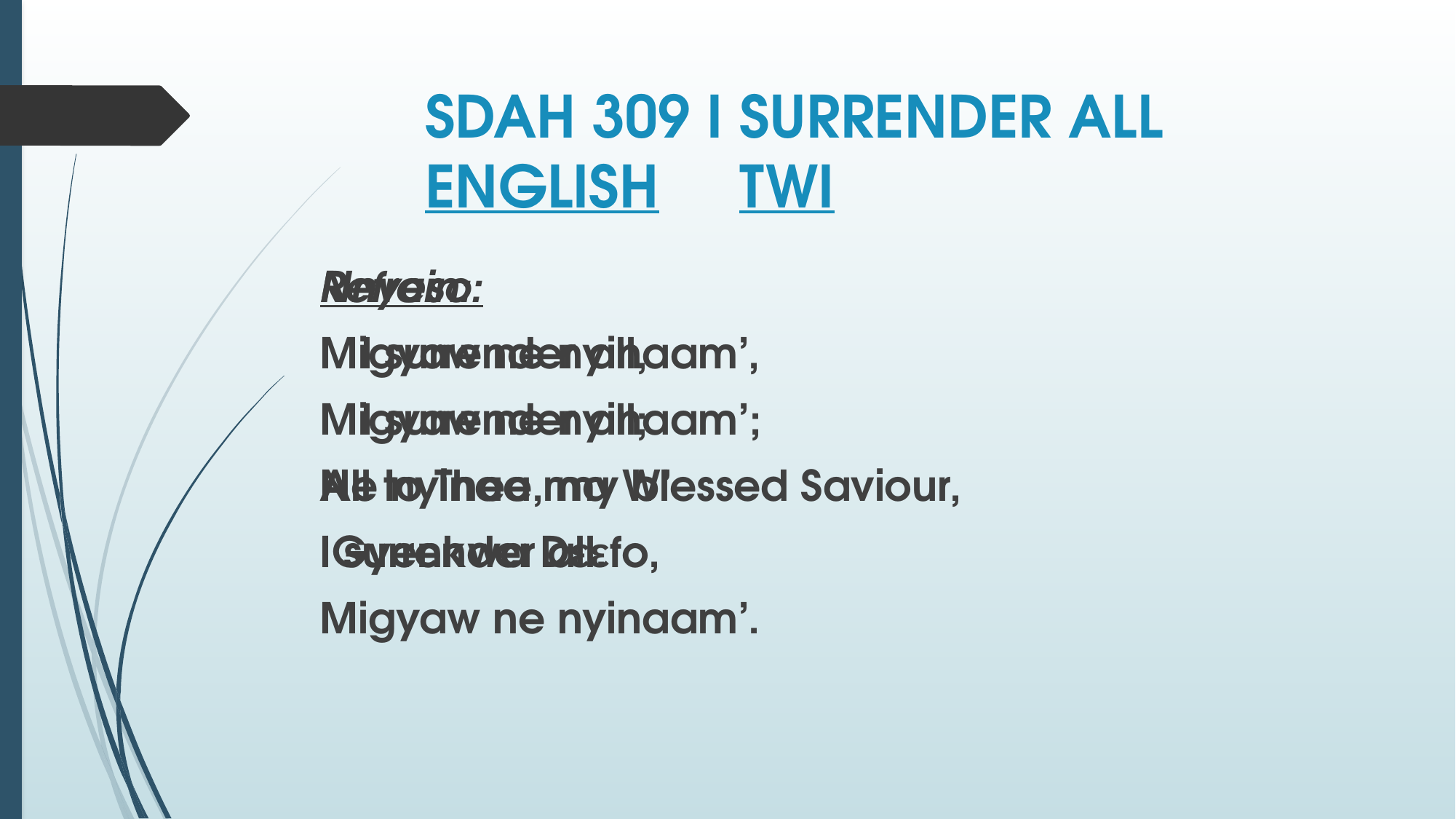

# SDAH 309 I SURRENDER ALL ENGLISH						TWI
Nnyeso:
Migyaw ne nyinaam’,
Migyaw ne nyinaam’;
Ne nyinaa ma W’
‘Gyenkwa Dεεfo,
Migyaw ne nyinaam’.
Refrain:
	I surrender all,
	I surrender all;
All to Thee, my blessed Saviour,
I surrender all.